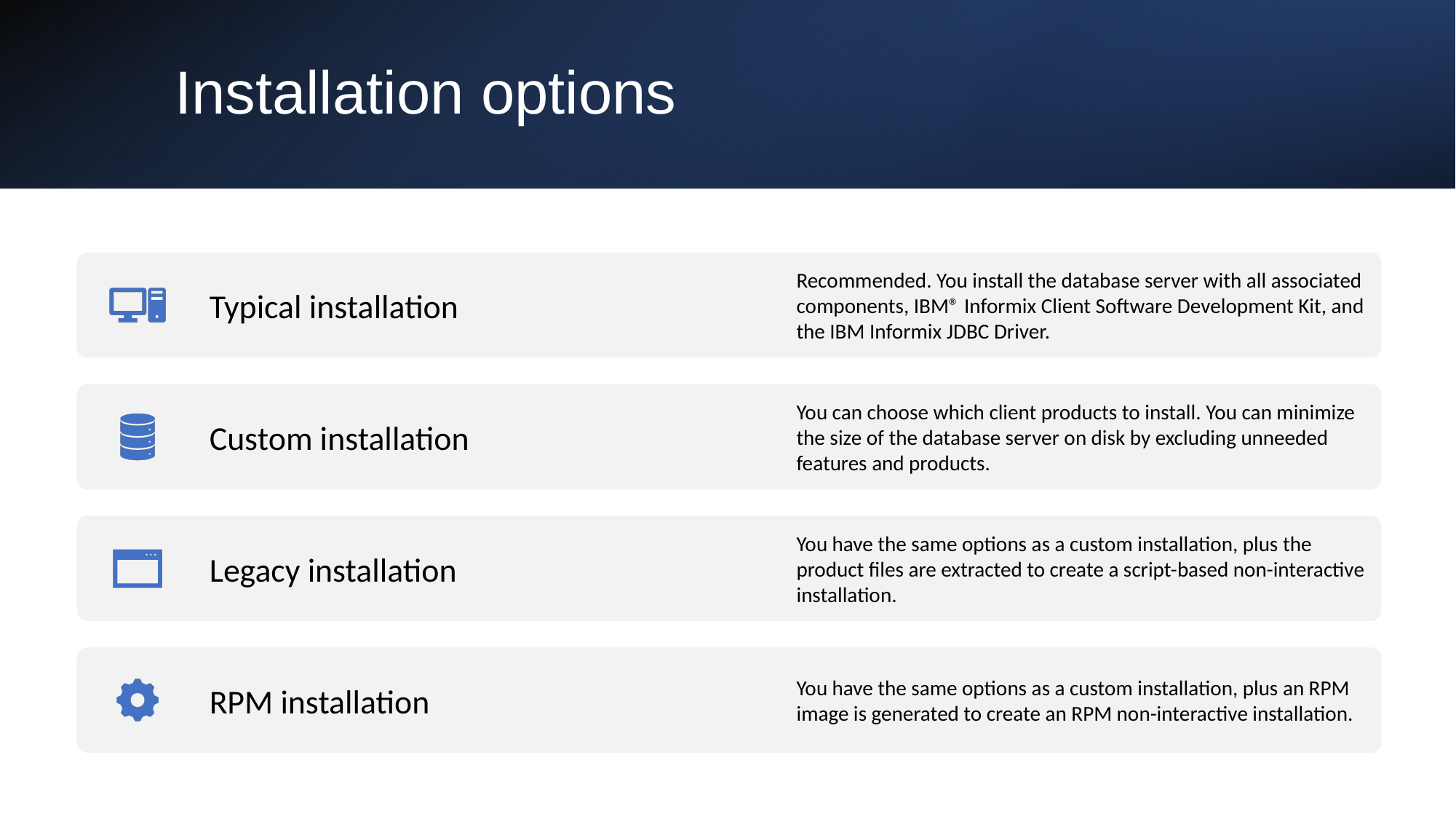

# Installation options
Typical installation
Recommended. You install the database server with all associated components, IBM® Informix Client Software Development Kit, and the IBM Informix JDBC Driver.
Custom installation
You can choose which client products to install. You can minimize the size of the database server on disk by excluding unneeded features and products.
Legacy installation
You have the same options as a custom installation, plus the product files are extracted to create a script-based non-interactive installation.
RPM installation
You have the same options as a custom installation, plus an RPM image is generated to create an RPM non-interactive installation.